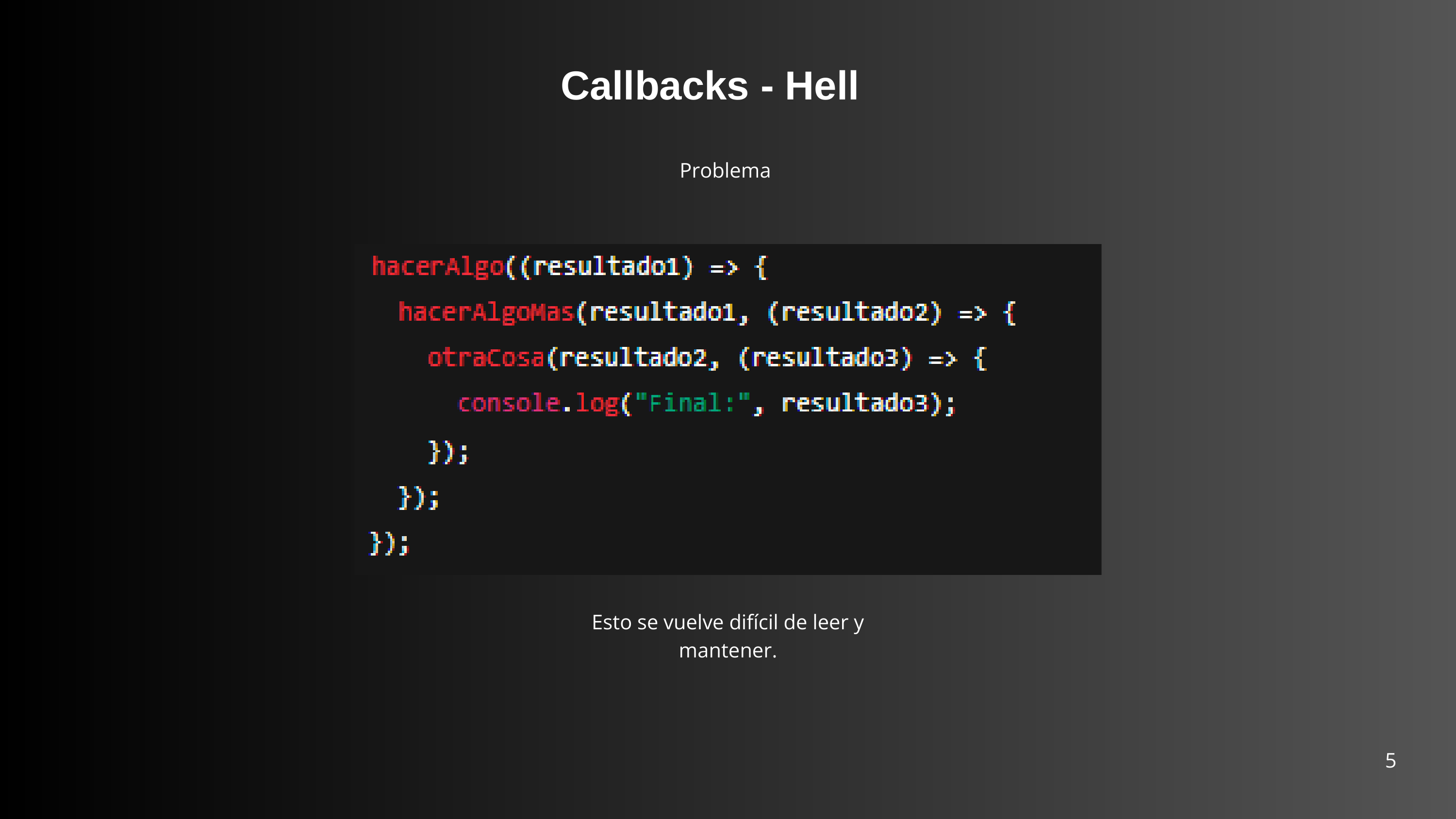

Callbacks - Hell
Problema

Esto se vuelve difícil de leer y mantener.
5